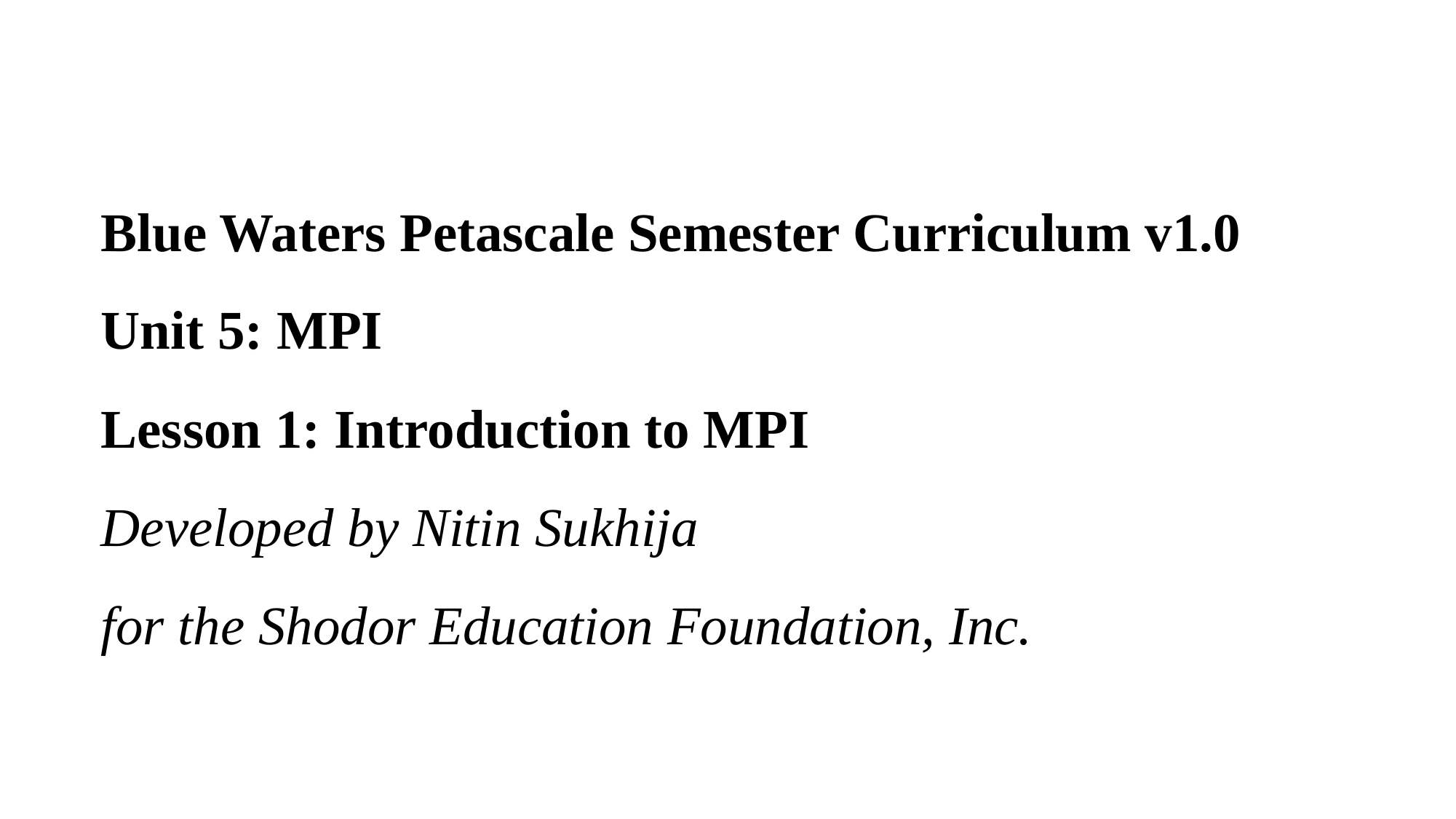

# Blue Waters Petascale Semester Curriculum v1.0 Unit 5: MPI Lesson 1: Introduction to MPI Developed by Nitin Sukhija for the Shodor Education Foundation, Inc.